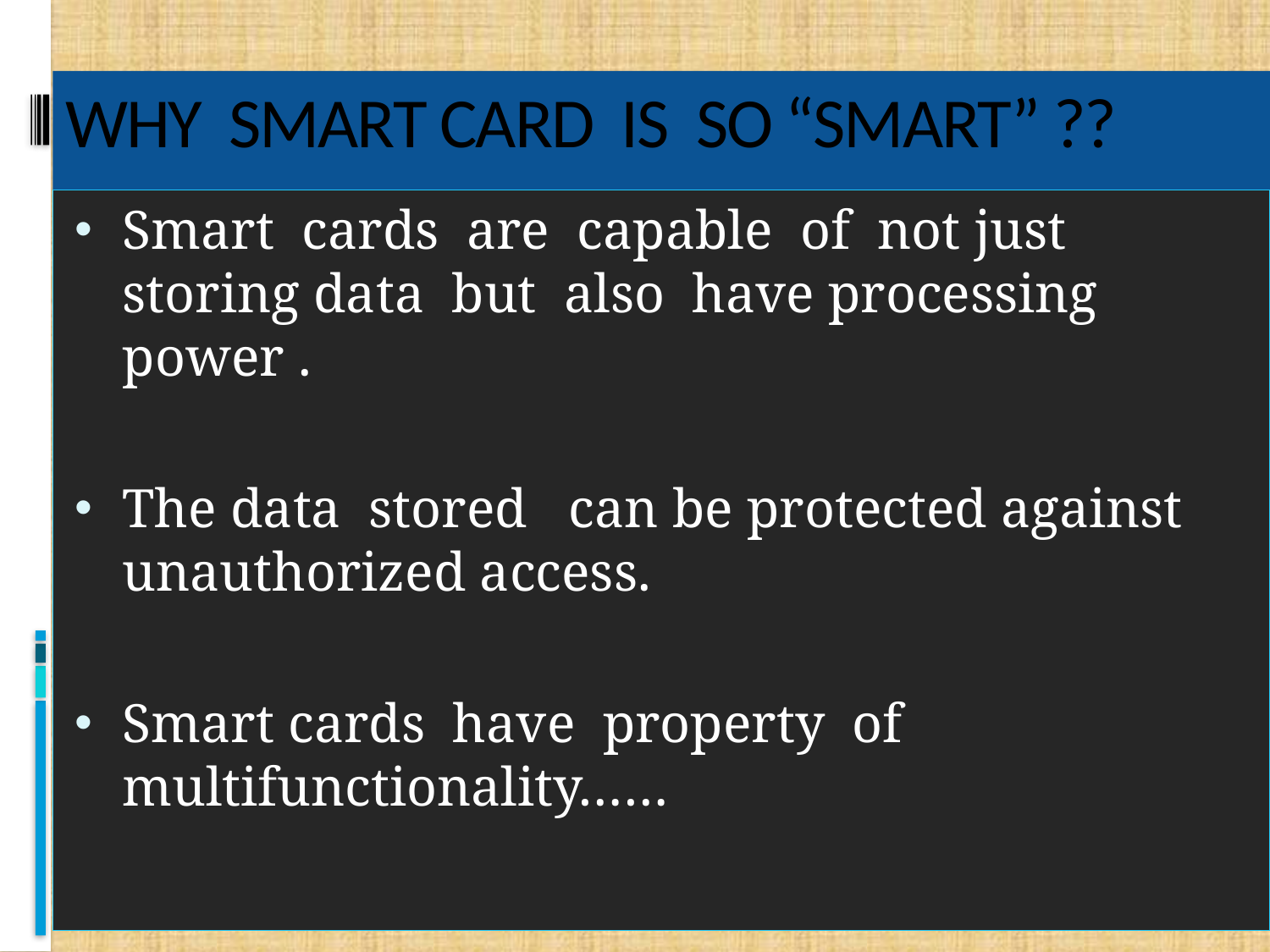

# WHY  SMART CARD  IS  SO “SMART” ??
Smart  cards  are  capable  of  not just storing data  but  also  have processing power .

The data  stored   can be protected against  unauthorized access.

Smart cards  have  property  of  multifunctionality……